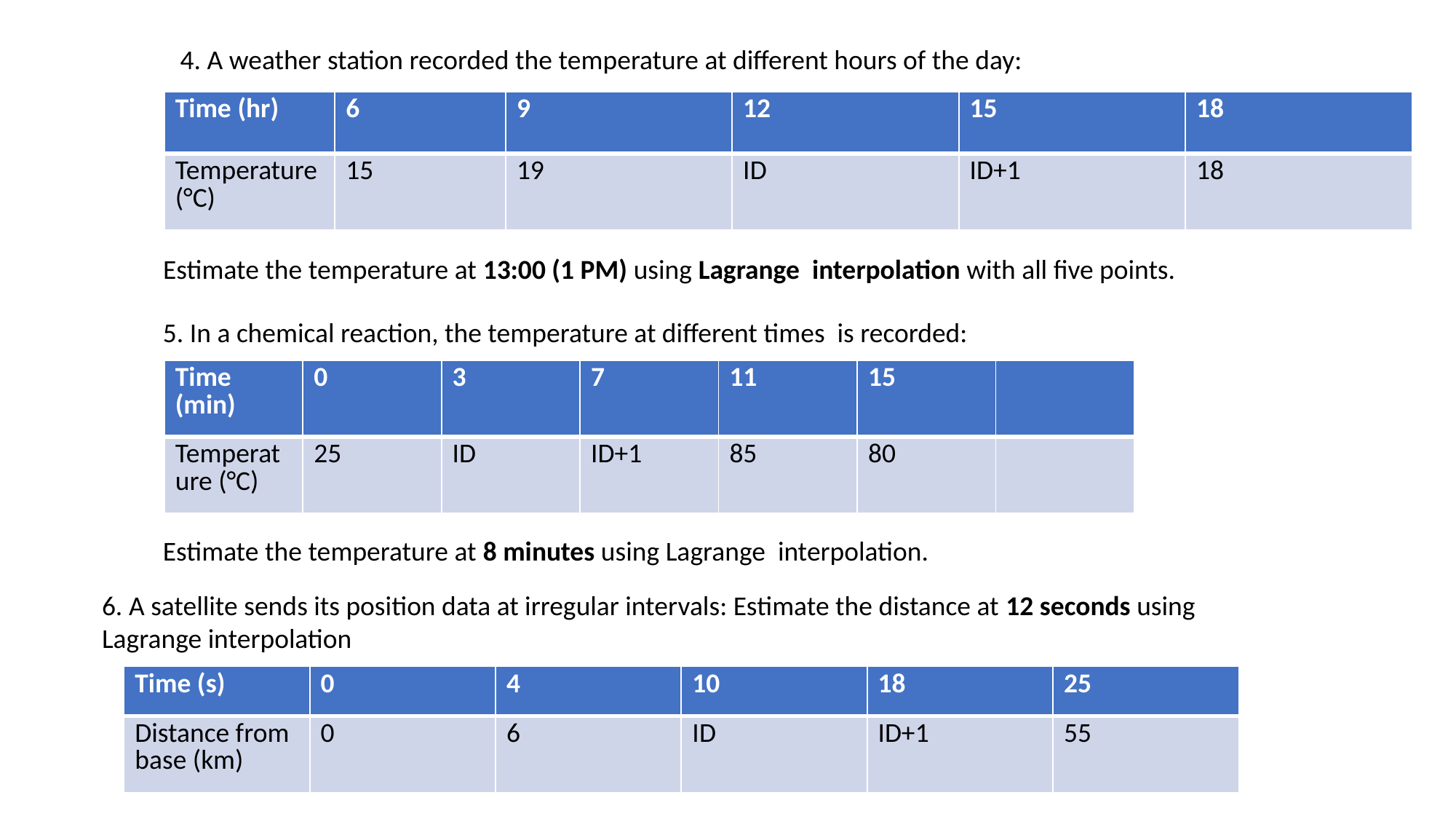

4. A weather station recorded the temperature at different hours of the day:
| Time (hr) | 6 | 9 | 12 | 15 | 18 |
| --- | --- | --- | --- | --- | --- |
| Temperature (°C) | 15 | 19 | ID | ID+1 | 18 |
Estimate the temperature at 13:00 (1 PM) using Lagrange  interpolation with all five points.
5. In a chemical reaction, the temperature at different times  is recorded:
| Time (min) | 0 | 3 | 7 | 11 | 15 |  |
| --- | --- | --- | --- | --- | --- | --- |
| Temperature (°C) | 25 | ID | ID+1 | 85 | 80 |  |
Estimate the temperature at 8 minutes using Lagrange  interpolation.
6. A satellite sends its position data at irregular intervals: Estimate the distance at 12 seconds using Lagrange interpolation
| Time (s) | 0 | 4 | 10 | 18 | 25 |
| --- | --- | --- | --- | --- | --- |
| Distance from base (km) | 0 | 6 | ID | ID+1 | 55 |